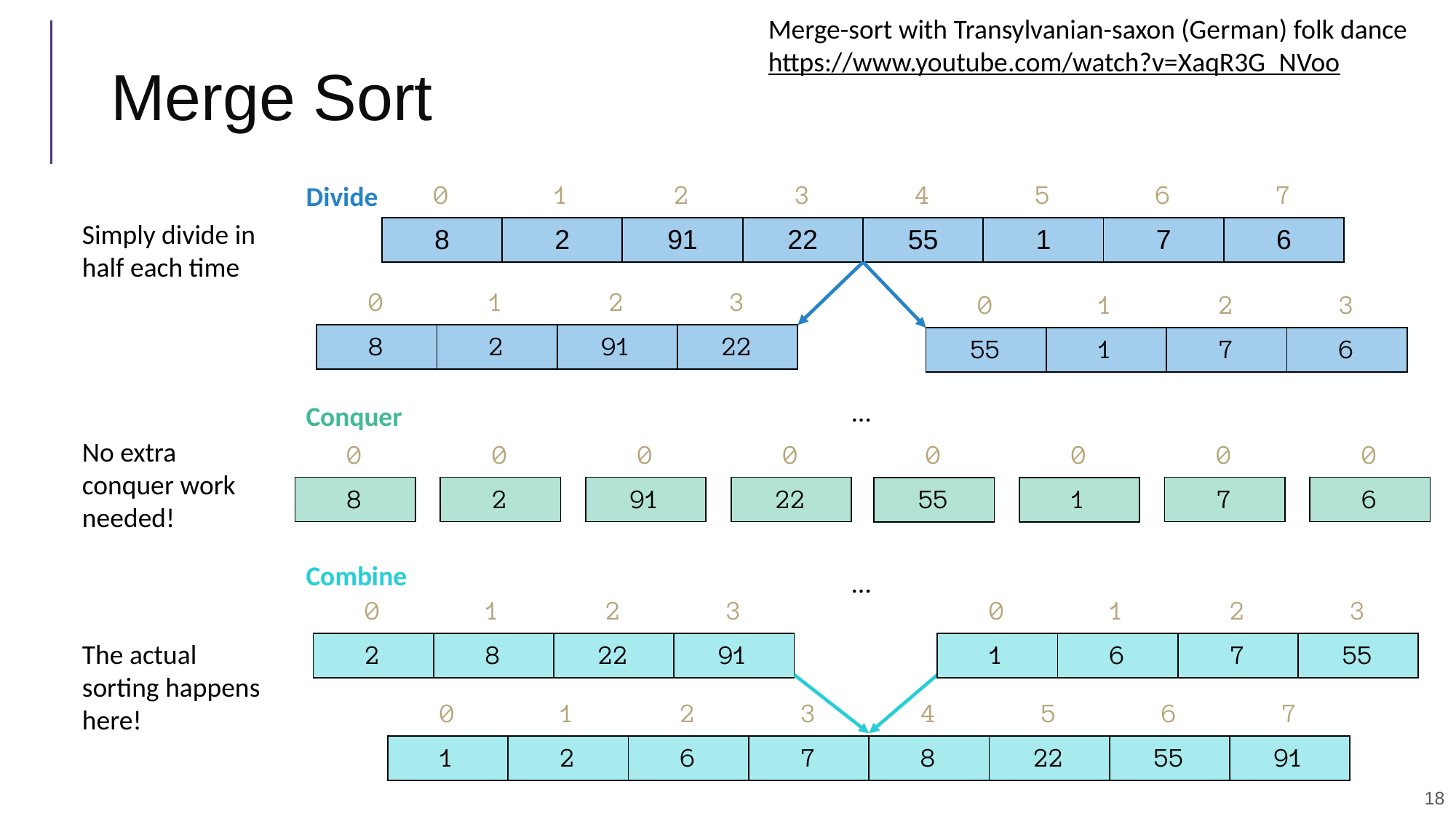

Merge-sort with Transylvanian-saxon (German) folk dance
https://www.youtube.com/watch?v=XaqR3G_NVoo

# Merge Sort
Divide
| 0 | 1 | 2 | 3 | 4 | 5 | 6 | 7 |
| --- | --- | --- | --- | --- | --- | --- | --- |
| 8 | 2 | 91 | 22 | 55 | 1 | 7 | 6 |
Simply divide in half each time
| 0 | 1 | 2 | 3 |
| --- | --- | --- | --- |
| 8 | 2 | 91 | 22 |
| 0 | 1 | 2 | 3 |
| --- | --- | --- | --- |
| 55 | 1 | 7 | 6 |
…
Conquer
No extra conquer work needed!
| 0 |
| --- |
| 8 |
| 0 |
| --- |
| 2 |
| 0 |
| --- |
| 91 |
| 0 |
| --- |
| 22 |
| 0 |
| --- |
| 7 |
| 0 |
| --- |
| 6 |
| 0 |
| --- |
| 55 |
| 0 |
| --- |
| 1 |
Combine
…
| 0 | 1 | 2 | 3 |
| --- | --- | --- | --- |
| 2 | 8 | 22 | 91 |
| 0 | 1 | 2 | 3 |
| --- | --- | --- | --- |
| 1 | 6 | 7 | 55 |
The actual sorting happens here!
| 0 | 1 | 2 | 3 | 4 | 5 | 6 | 7 |
| --- | --- | --- | --- | --- | --- | --- | --- |
| 1 | 2 | 6 | 7 | 8 | 22 | 55 | 91 |